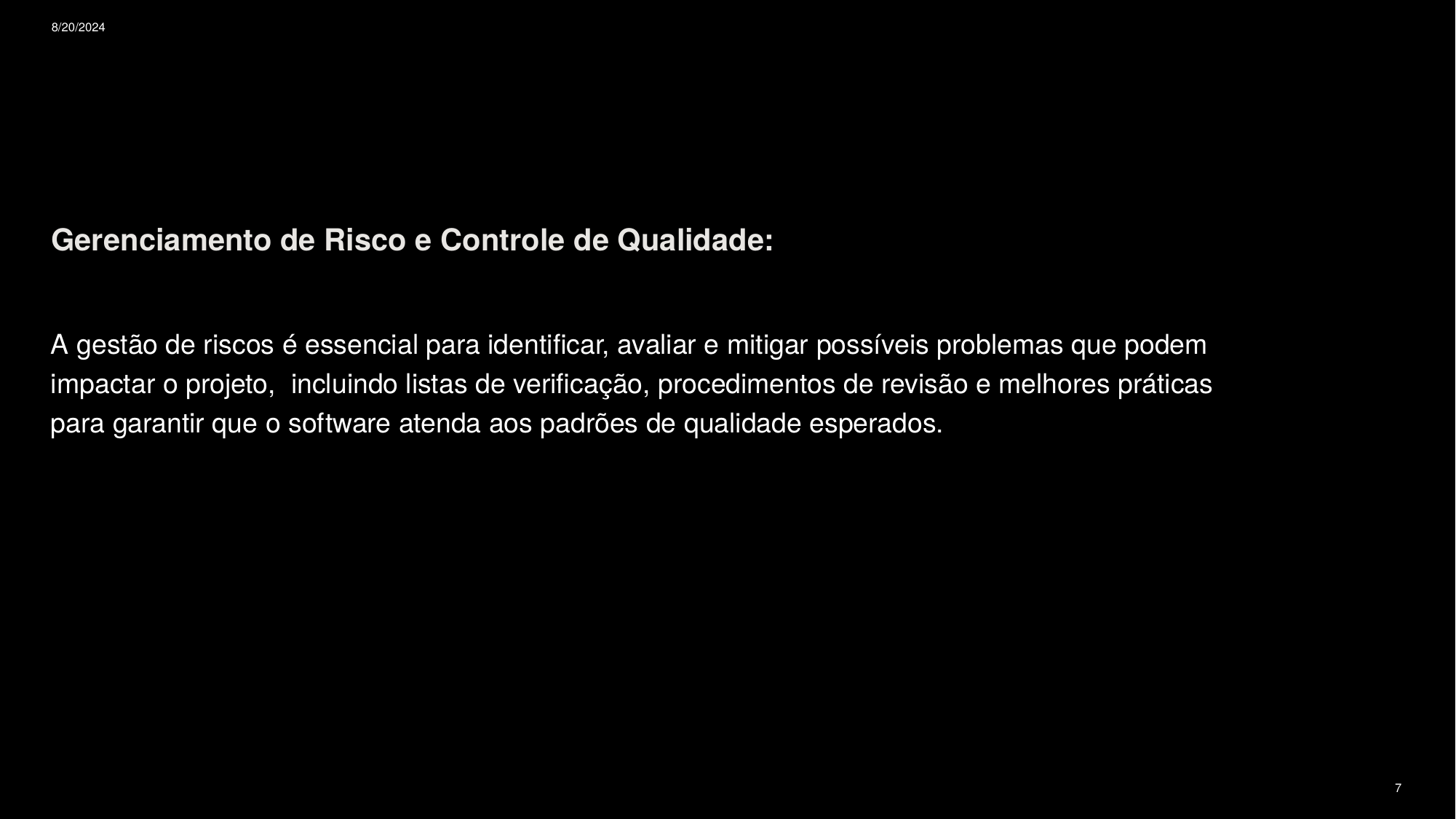

8/20/2024
# Gerenciamento de Risco e Controle de Qualidade:
A gestão de riscos é essencial para identificar, avaliar e mitigar possíveis problemas que podem impactar o projeto,  incluindo listas de verificação, procedimentos de revisão e melhores práticas para garantir que o software atenda aos padrões de qualidade esperados.

7